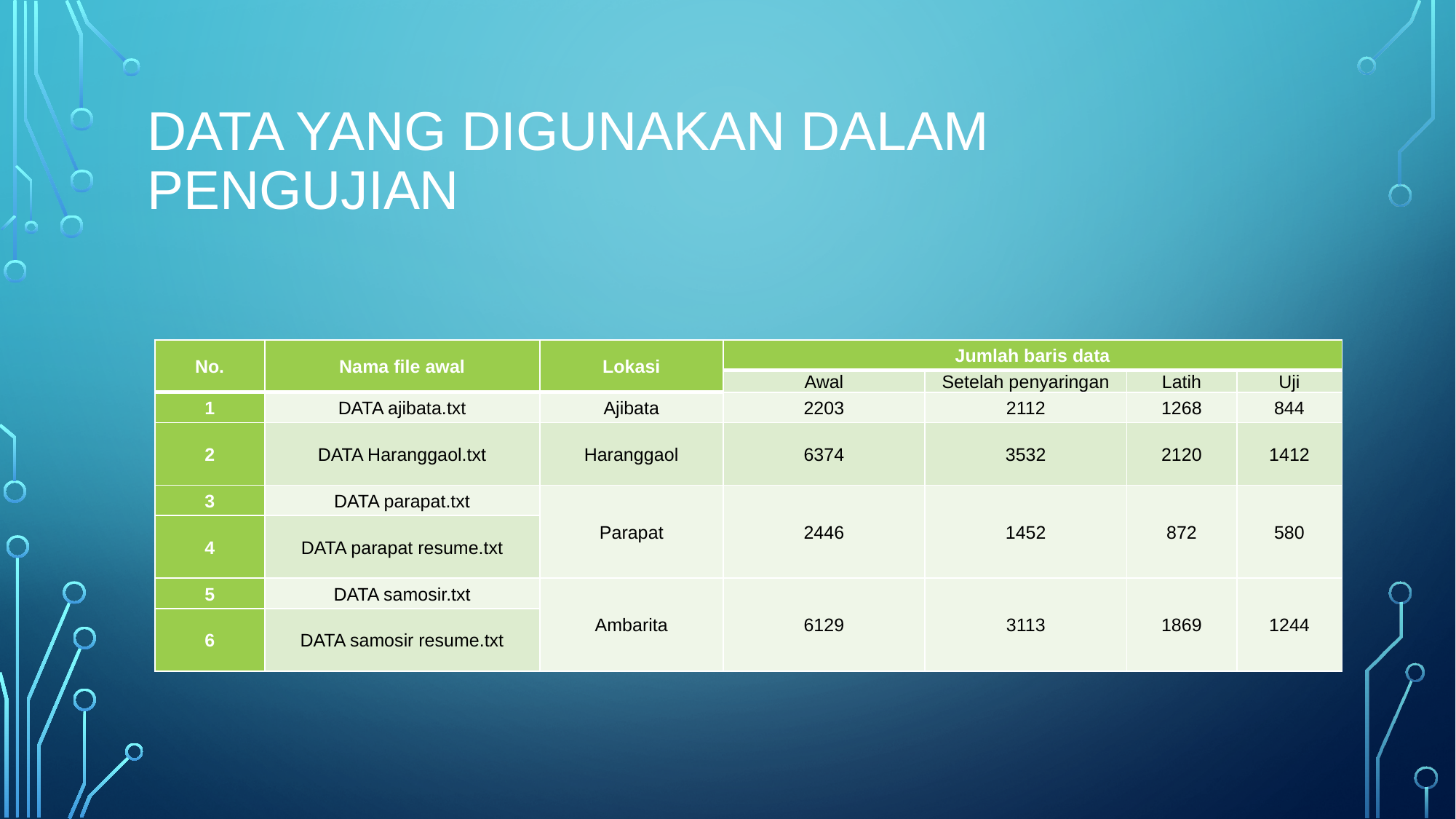

# Data yang Digunakan dalam Pengujian
| No. | Nama file awal | Lokasi | Jumlah baris data |  |  |  |
| --- | --- | --- | --- | --- | --- | --- |
|  |  |  | Awal | Setelah penyaringan | Latih | Uji |
| 1 | DATA ajibata.txt | Ajibata | 2203 | 2112 | 1268 | 844 |
| 2 | DATA Haranggaol.txt | Haranggaol | 6374 | 3532 | 2120 | 1412 |
| 3 | DATA parapat.txt | Parapat | 2446 | 1452 | 872 | 580 |
| 4 | DATA parapat resume.txt |  |  |  |  |  |
| 5 | DATA samosir.txt | Ambarita | 6129 | 3113 | 1869 | 1244 |
| 6 | DATA samosir resume.txt |  |  |  |  |  |